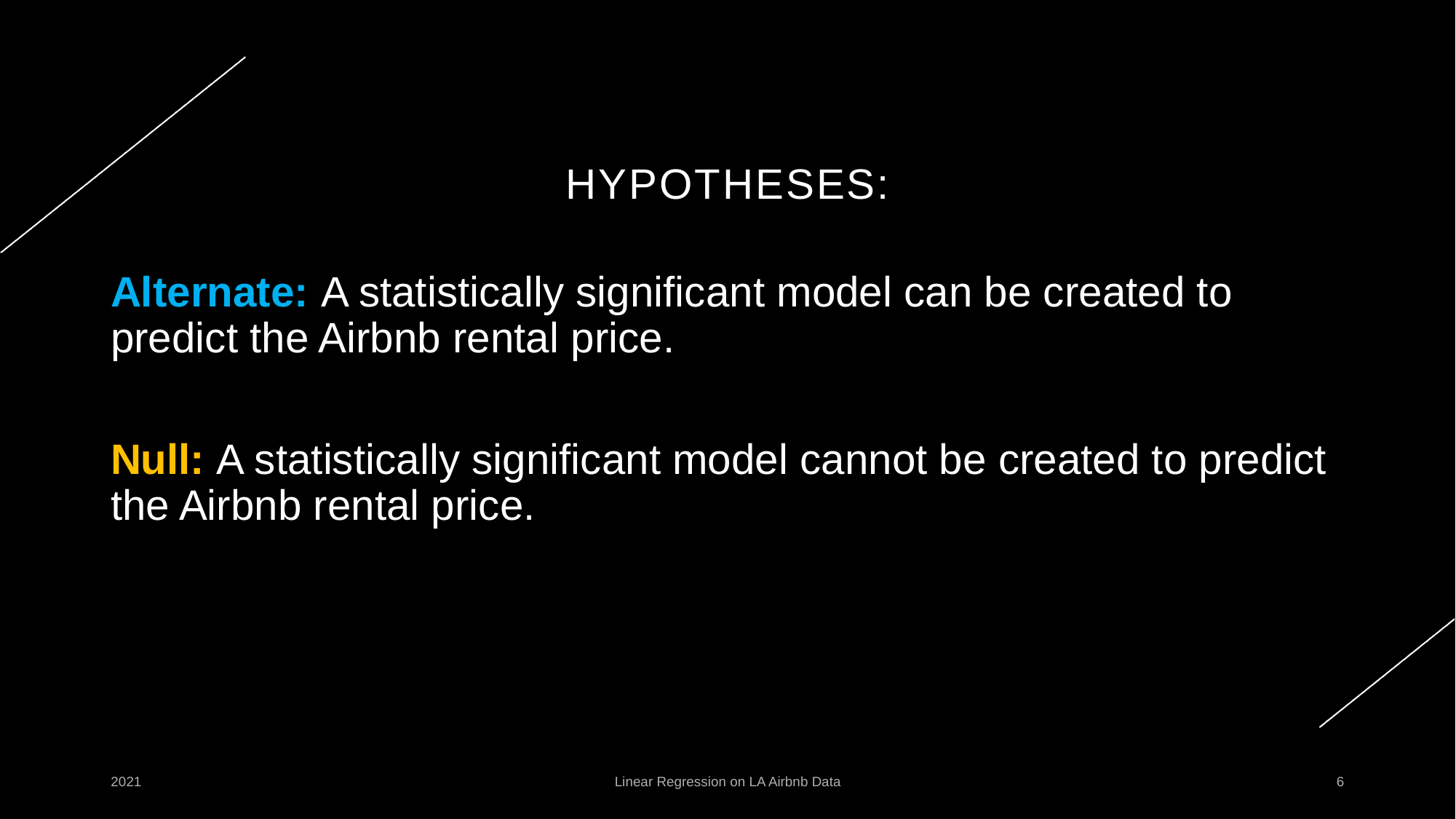

# Hypotheses:
Alternate: A statistically significant model can be created to predict the Airbnb rental price.

Null: A statistically significant model cannot be created to predict the Airbnb rental price.
2021
Linear Regression on LA Airbnb Data
6